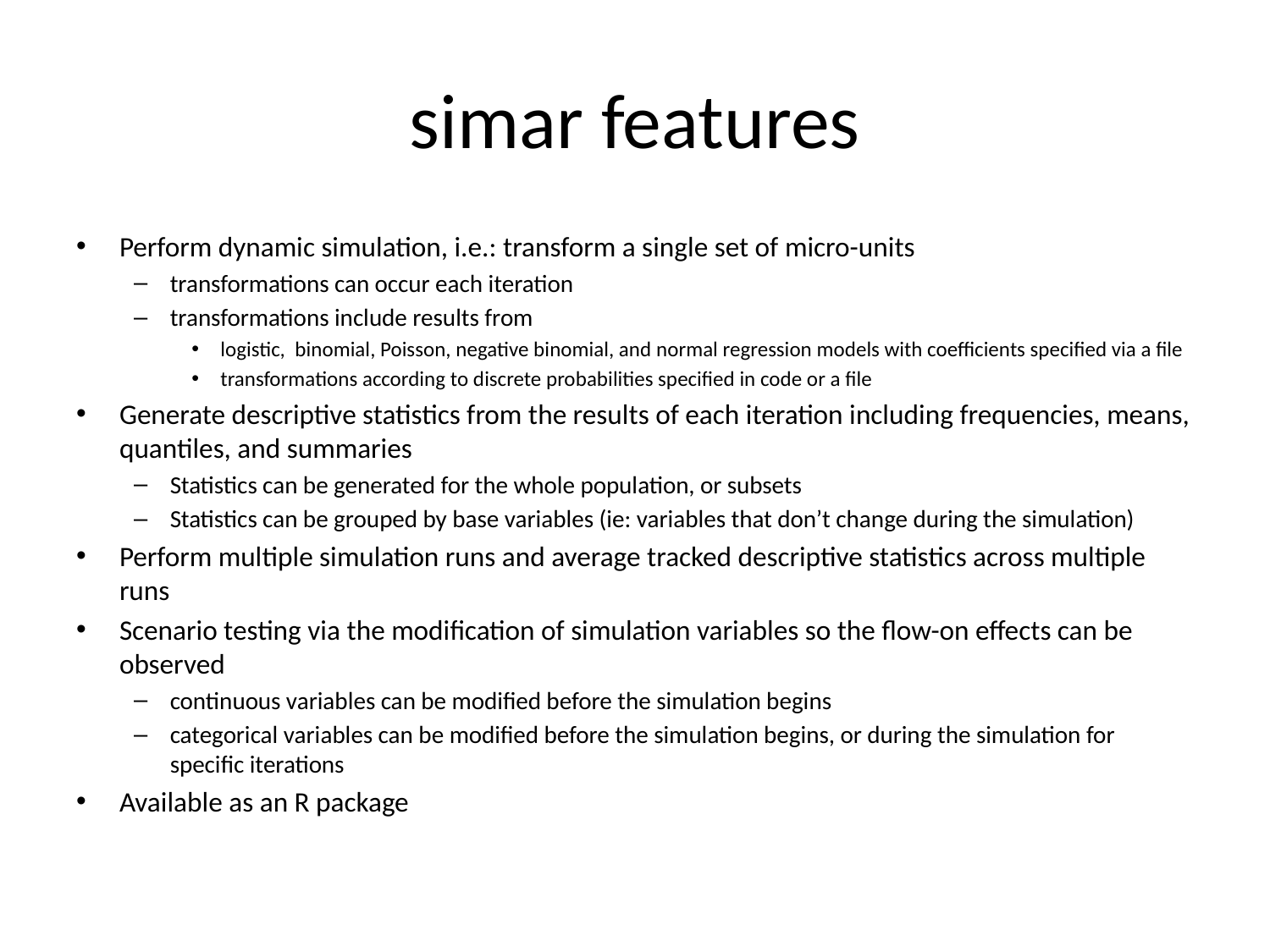

# simar features
Perform dynamic simulation, i.e.: transform a single set of micro-units
transformations can occur each iteration
transformations include results from
logistic,  binomial, Poisson, negative binomial, and normal regression models with coefficients specified via a file
transformations according to discrete probabilities specified in code or a file
Generate descriptive statistics from the results of each iteration including frequencies, means, quantiles, and summaries
Statistics can be generated for the whole population, or subsets
Statistics can be grouped by base variables (ie: variables that don’t change during the simulation)
Perform multiple simulation runs and average tracked descriptive statistics across multiple runs
Scenario testing via the modification of simulation variables so the flow-on effects can be observed
continuous variables can be modified before the simulation begins
categorical variables can be modified before the simulation begins, or during the simulation for specific iterations
Available as an R package